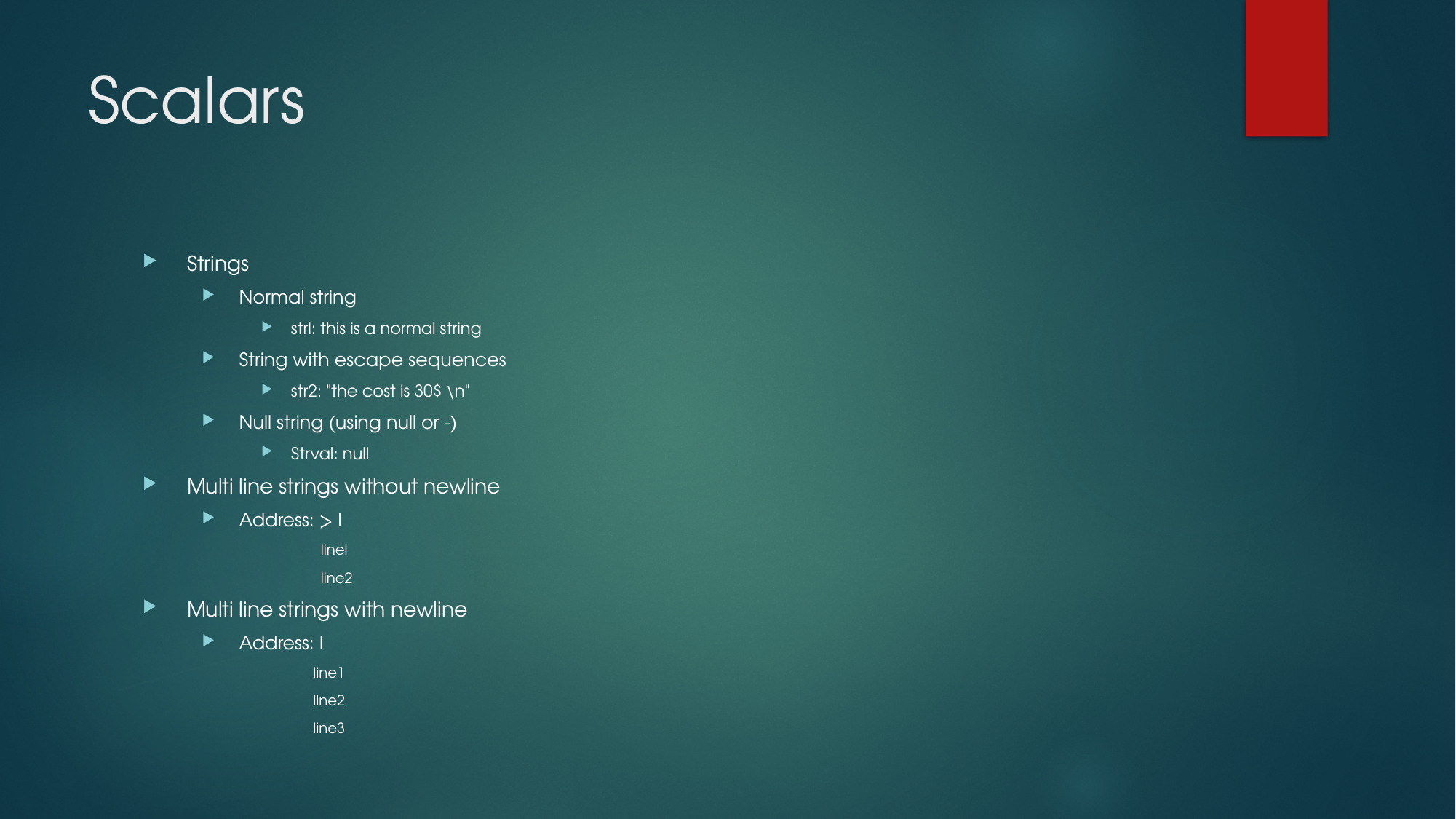

# Scalars
Strings
Normal string
strl: this is a normal string
String with escape sequences
str2: "the cost is 30$ \n"
Null string (using null or -)
Strval: null
Multi line strings without newline
Address: > l
linel
line2
Multi line strings with newline
Address: I
line1
line2
line3